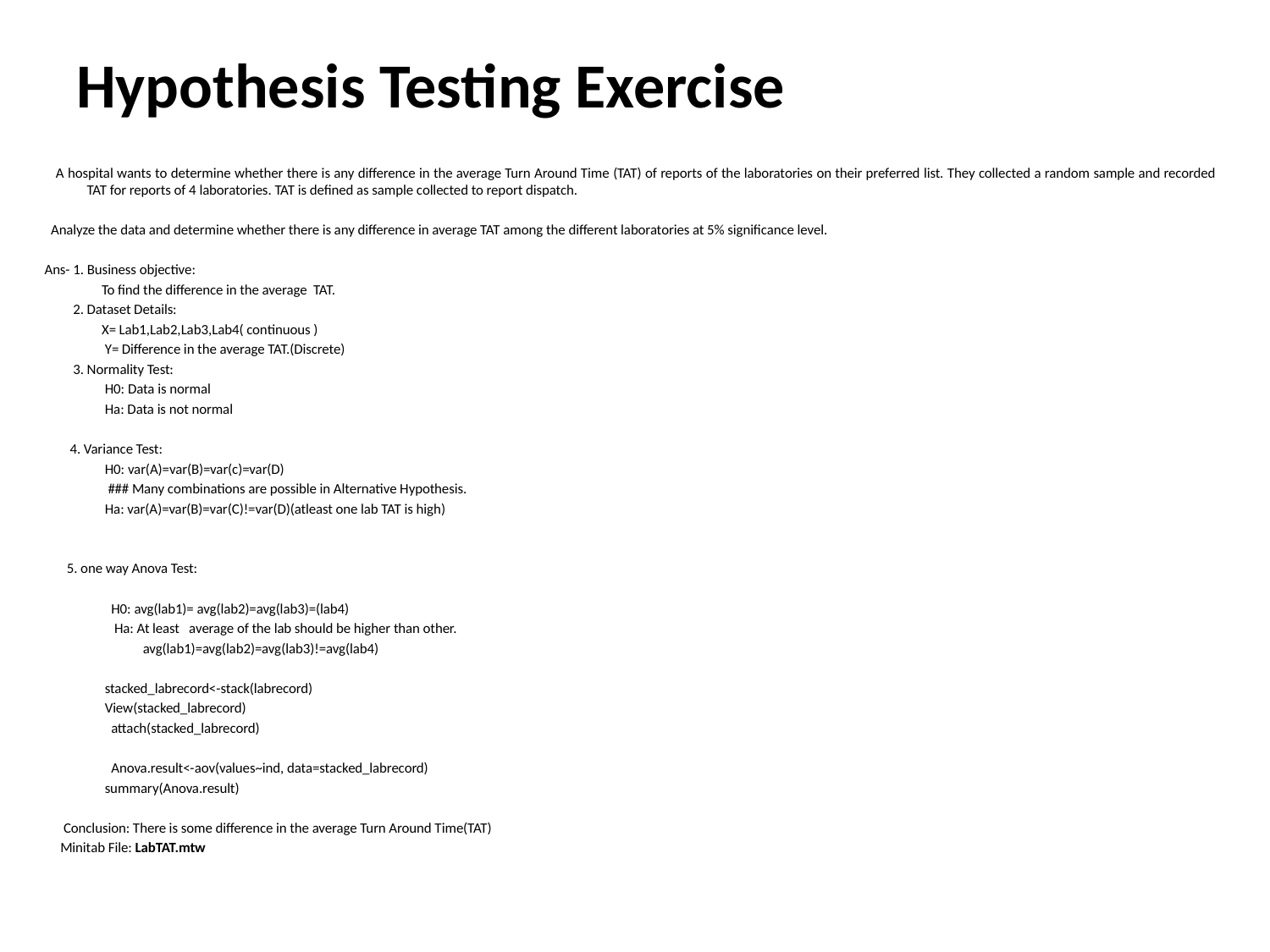

# Hypothesis Testing Exercise
   A hospital wants to determine whether there is any difference in the average Turn Around Time (TAT) of reports of the laboratories on their preferred list. They collected a random sample and recorded TAT for reports of 4 laboratories. TAT is defined as sample collected to report dispatch.

  Analyze the data and determine whether there is any difference in average TAT among the different laboratories at 5% significance level.

Ans- 1. Business objective:
                  To find the difference in the average  TAT.
         2. Dataset Details:
                  X= Lab1,Lab2,Lab3,Lab4( continuous )
                   Y= Difference in the average TAT.(Discrete)
         3. Normality Test:
                   H0: Data is normal
                   Ha: Data is not normal

        4. Variance Test:
                   H0: var(A)=var(B)=var(c)=var(D)
                    ### Many combinations are possible in Alternative Hypothesis.
                   Ha: var(A)=var(B)=var(C)!=var(D)(atleast one lab TAT is high)

       5. one way Anova Test:

                     H0: avg(lab1)= avg(lab2)=avg(lab3)=(lab4)
                      Ha: At least   average of the lab should be higher than other.
                               avg(lab1)=avg(lab2)=avg(lab3)!=avg(lab4)

                   stacked_labrecord<-stack(labrecord)
                   View(stacked_labrecord)
                     attach(stacked_labrecord)

                     Anova.result<-aov(values~ind, data=stacked_labrecord)
                   summary(Anova.result)

      Conclusion: There is some difference in the average Turn Around Time(TAT)
     Minitab File: LabTAT.mtw